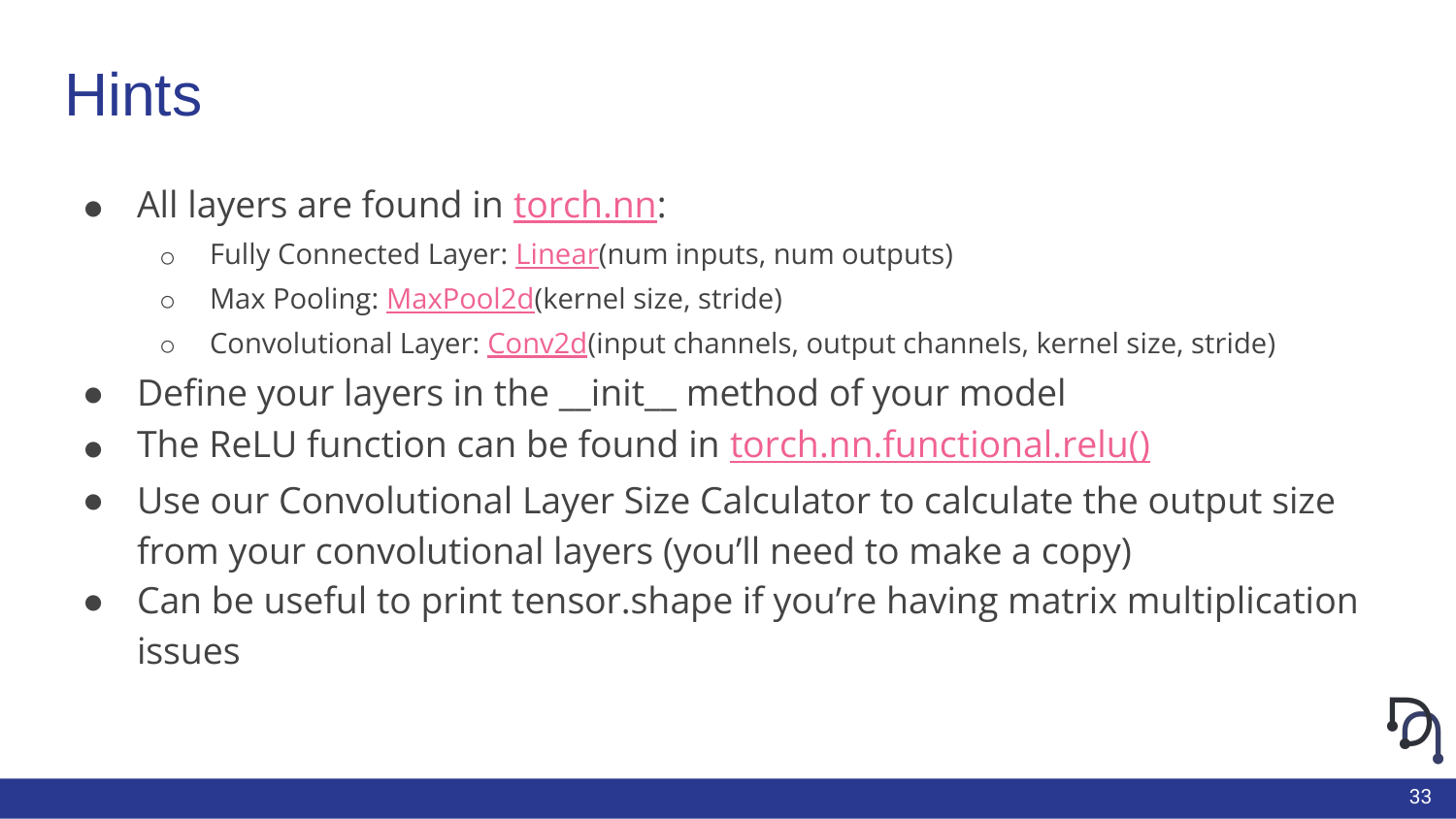

# Hints
All layers are found in torch.nn:
Fully Connected Layer: Linear(num inputs, num outputs)
Max Pooling: MaxPool2d(kernel size, stride)
Convolutional Layer: Conv2d(input channels, output channels, kernel size, stride)
Define your layers in the __init__ method of your model
The ReLU function can be found in torch.nn.functional.relu()
Use our Convolutional Layer Size Calculator to calculate the output size from your convolutional layers (you’ll need to make a copy)
Can be useful to print tensor.shape if you’re having matrix multiplication issues
33